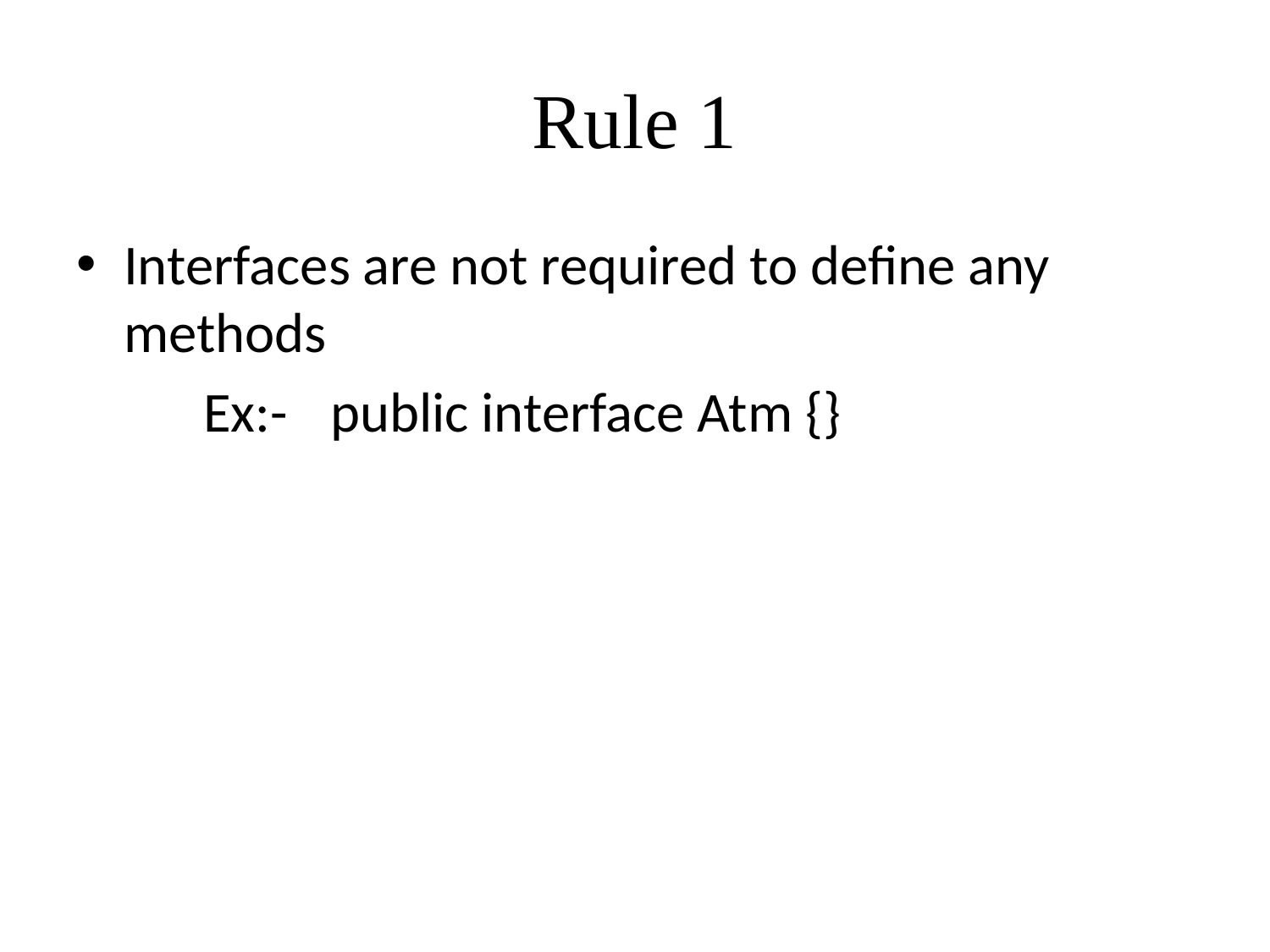

# Rule 1
Interfaces are not required to define any methods
	Ex:-	public interface Atm {}